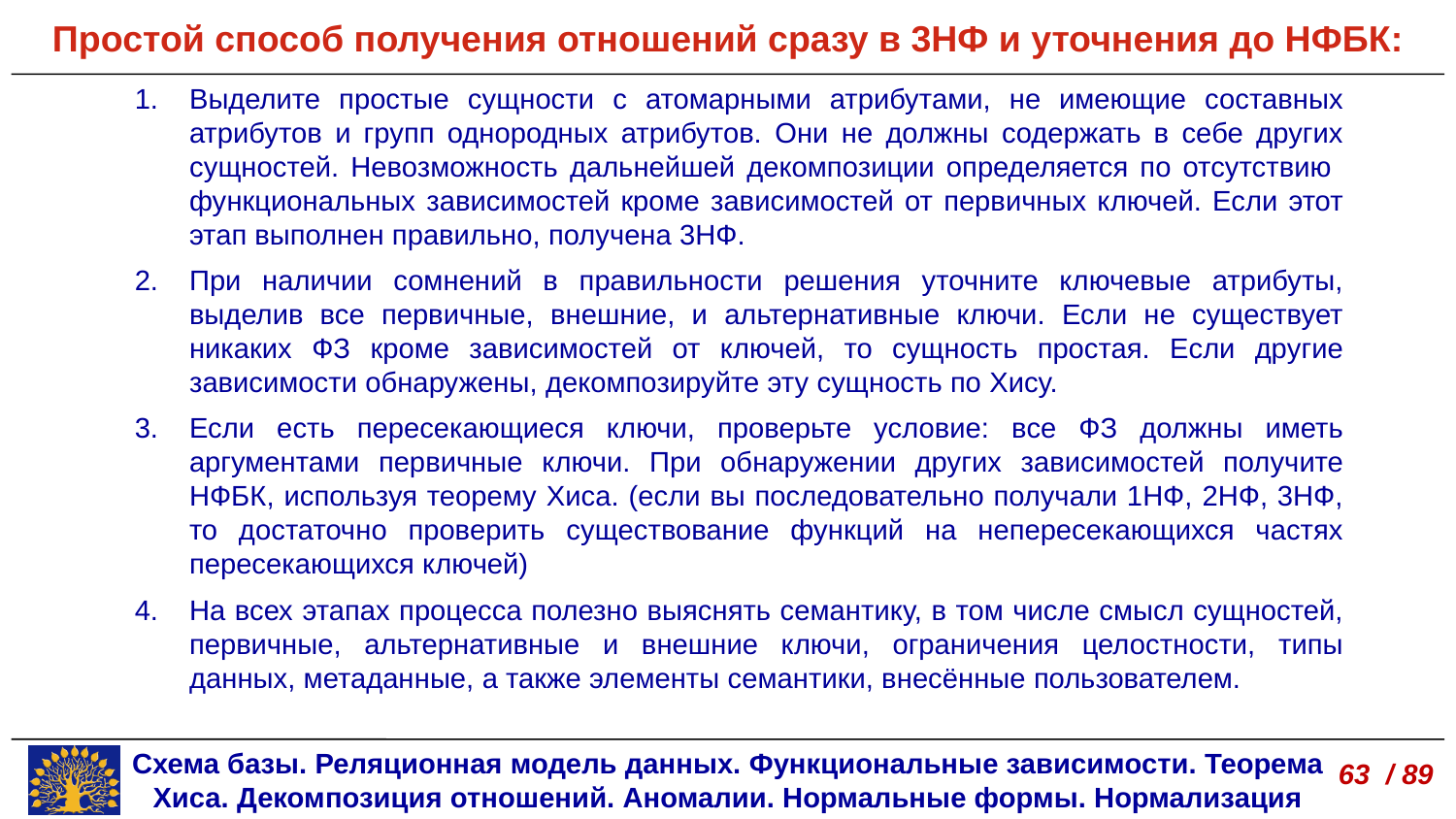

Простой способ получения отношений сразу в 3НФ и уточнения до НФБК:
Выделите простые сущности с атомарными атрибутами, не имеющие составных атрибутов и групп однородных атрибутов. Они не должны содержать в себе других сущностей. Невозможность дальнейшей декомпозиции определяется по отсутствию  функциональных зависимостей кроме зависимостей от первичных ключей. Если этот этап выполнен правильно, получена 3НФ.
При наличии сомнений в правильности решения уточните ключевые атрибуты, выделив все первичные, внешние, и альтернативные ключи. Если не существует никаких ФЗ кроме зависимостей от ключей, то сущность простая. Если другие зависимости обнаружены, декомпозируйте эту сущность по Хису.
Если есть пересекающиеся ключи, проверьте условие: все ФЗ должны иметь аргументами первичные ключи. При обнаружении других зависимостей получите НФБК, используя теорему Хиса. (если вы последовательно получали 1НФ, 2НФ, 3НФ, то достаточно проверить существование функций на непересекающихся частях пересекающихся ключей)
На всех этапах процесса полезно выяснять семантику, в том числе смысл сущностей, первичные, альтернативные и внешние ключи, ограничения целостности, типы данных, метаданные, а также элементы семантики, внесённые пользователем.